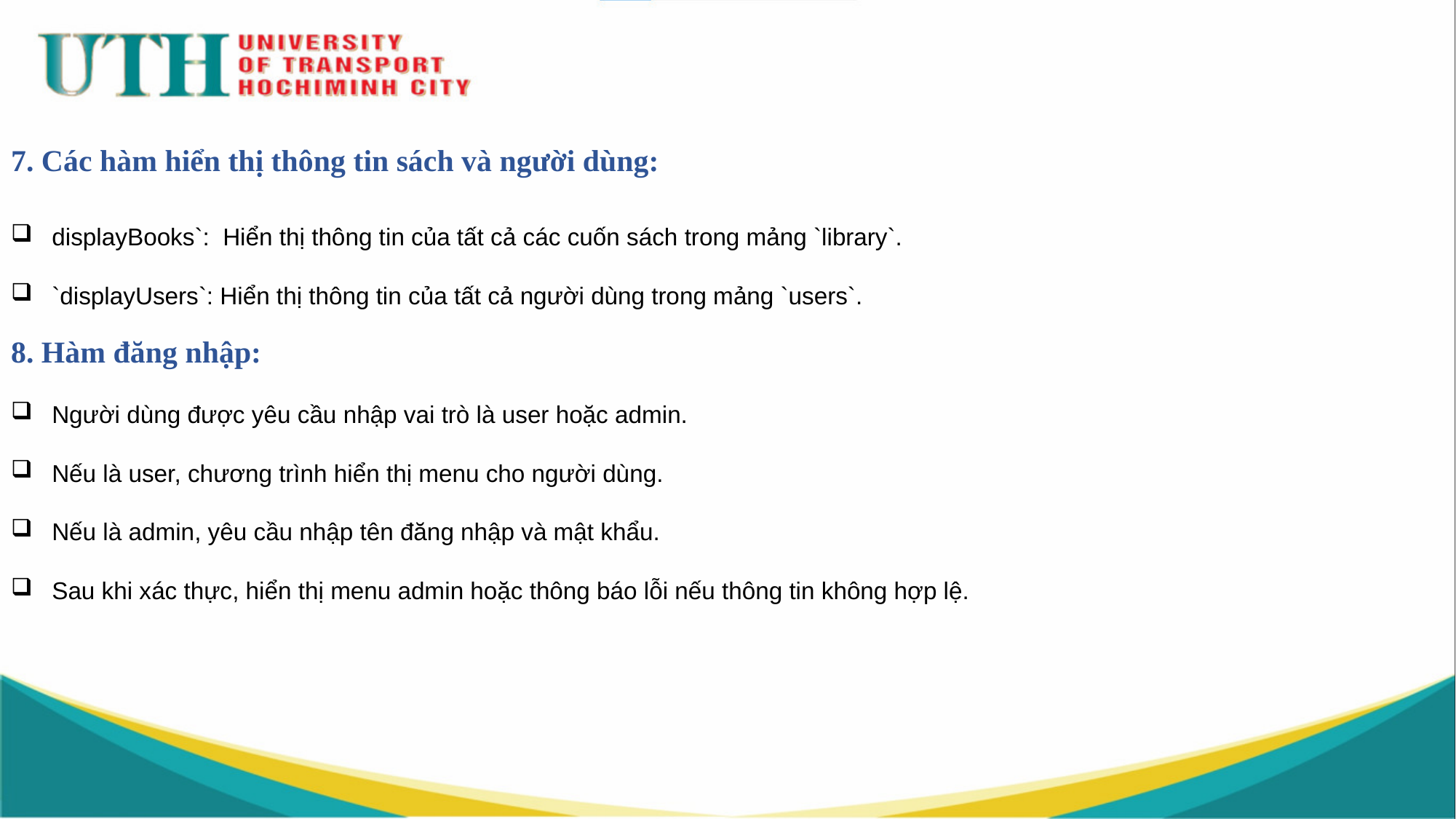

# 7. Các hàm hiển thị thông tin sách và người dùng:
displayBooks`:  Hiển thị thông tin của tất cả các cuốn sách trong mảng `library`.
`displayUsers`: Hiển thị thông tin của tất cả người dùng trong mảng `users`.
8. Hàm đăng nhập:
Người dùng được yêu cầu nhập vai trò là user hoặc admin.
Nếu là user, chương trình hiển thị menu cho người dùng.
Nếu là admin, yêu cầu nhập tên đăng nhập và mật khẩu.
Sau khi xác thực, hiển thị menu admin hoặc thông báo lỗi nếu thông tin không hợp lệ.